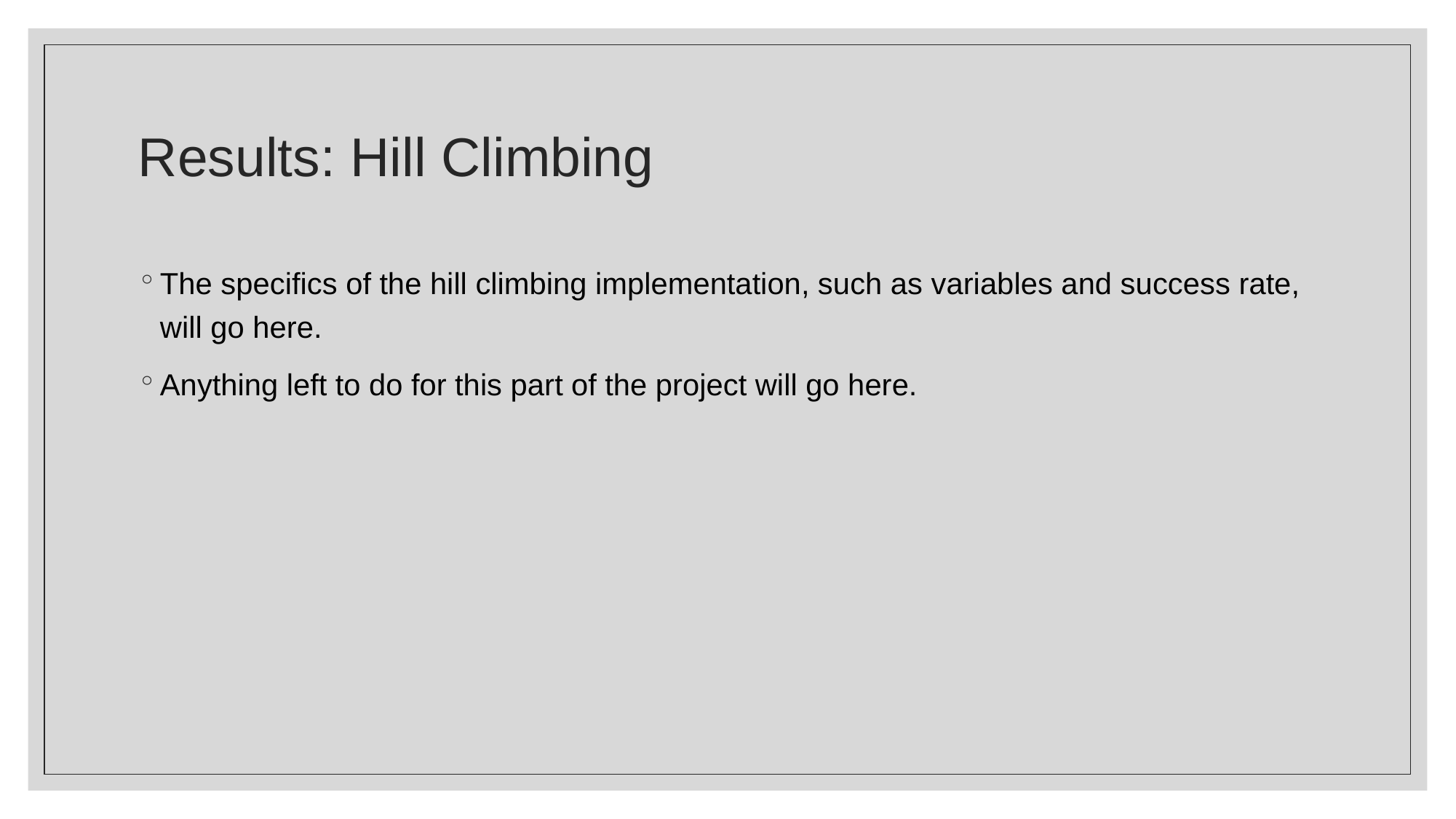

# Results: Hill Climbing
The specifics of the hill climbing implementation, such as variables and success rate, will go here.
Anything left to do for this part of the project will go here.